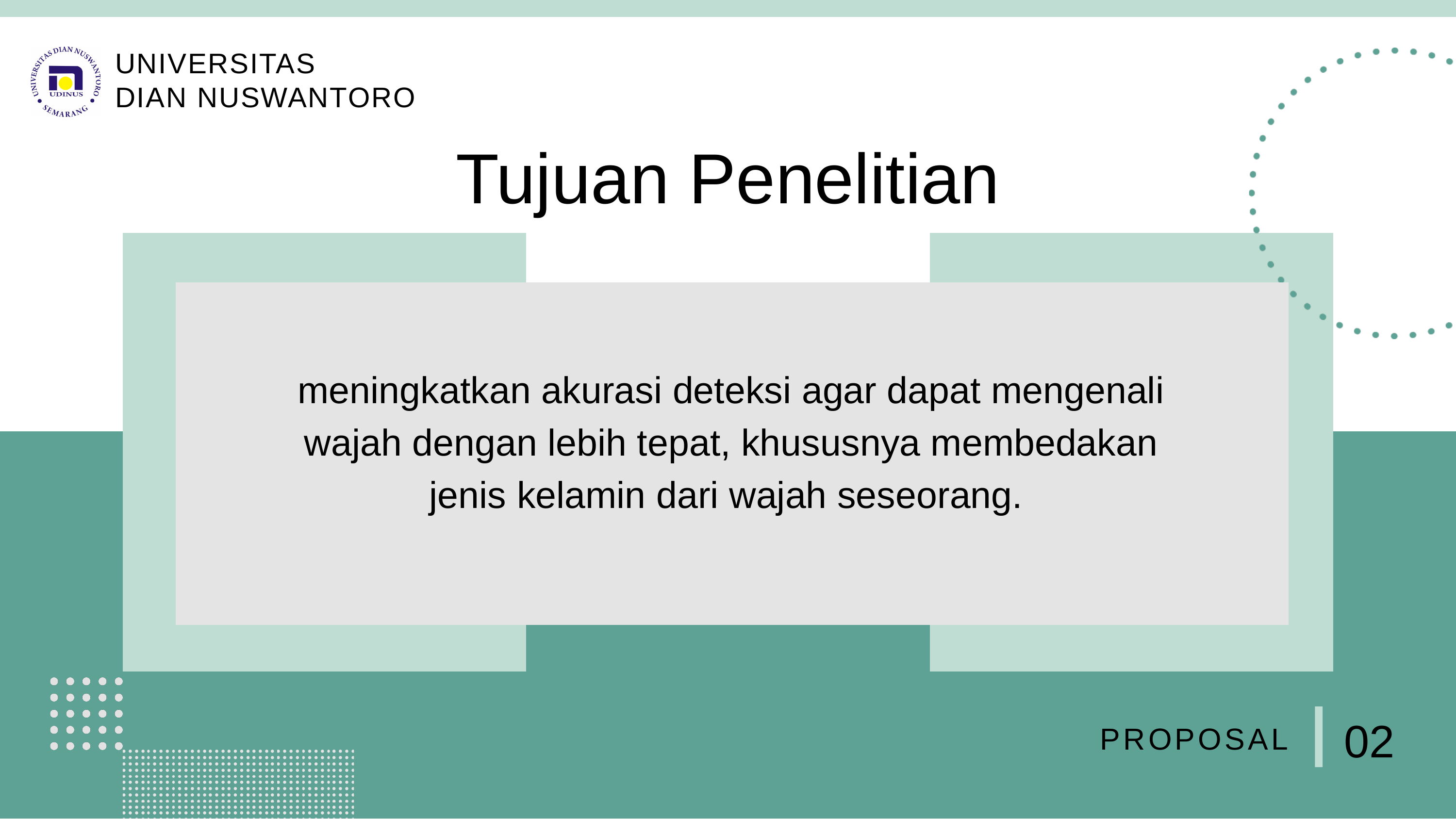

UNIVERSITAS
DIAN NUSWANTORO

Tujuan Penelitian

meningkatkan akurasi deteksi agar dapat mengenali wajah dengan lebih tepat, khususnya membedakan jenis kelamin dari wajah seseorang.

02

 PROPOSAL